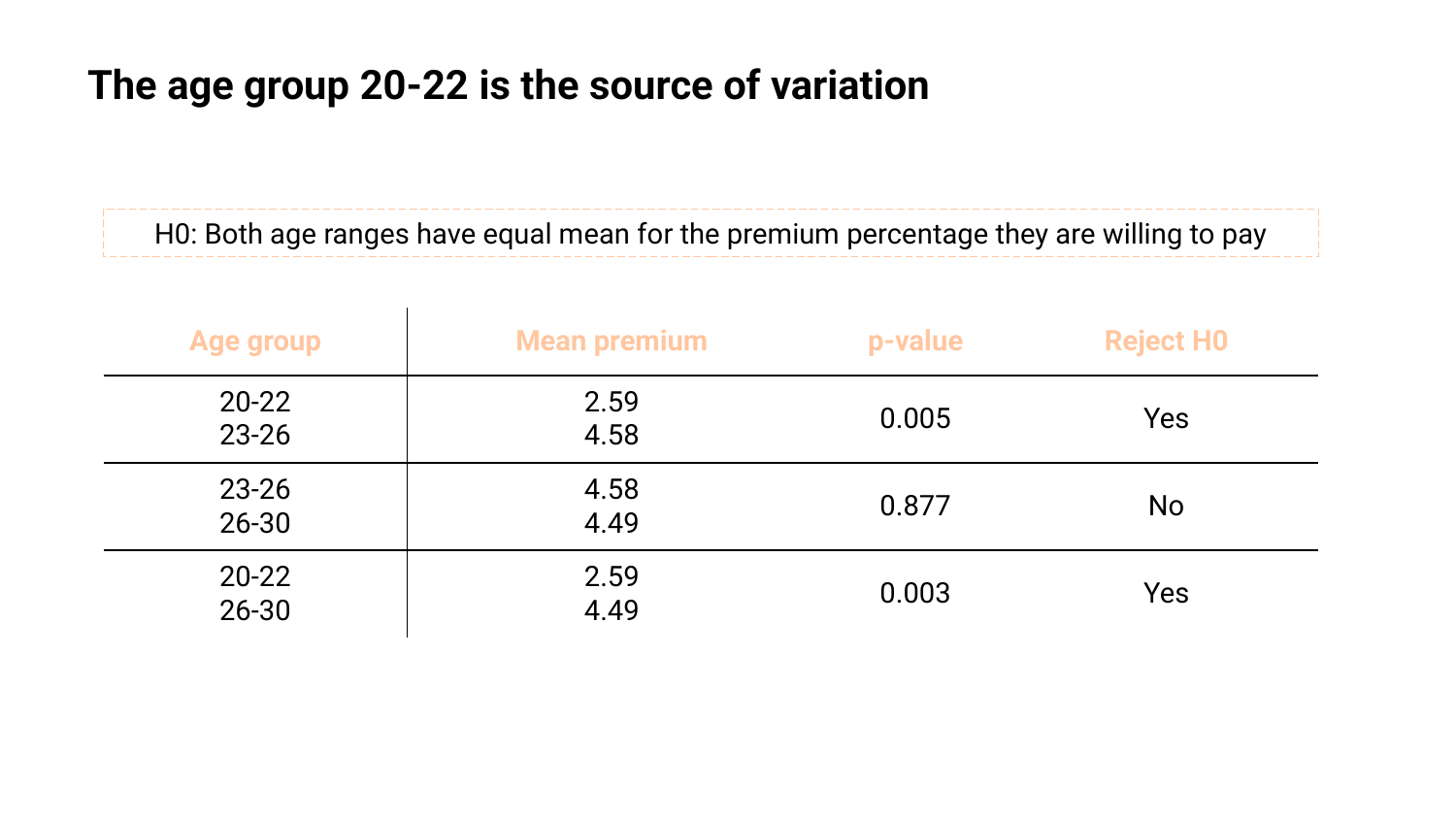

The age group 20-22 is the source of variation
H0: Both age ranges have equal mean for the premium percentage they are willing to pay
| Age group | Mean premium | p-value | Reject H0 |
| --- | --- | --- | --- |
| 20-22 23-26 | 2.59 4.58 | 0.005 | Yes |
| 23-26 26-30 | 4.58 4.49 | 0.877 | No |
| 20-22 26-30 | 2.59 4.49 | 0.003 | Yes |